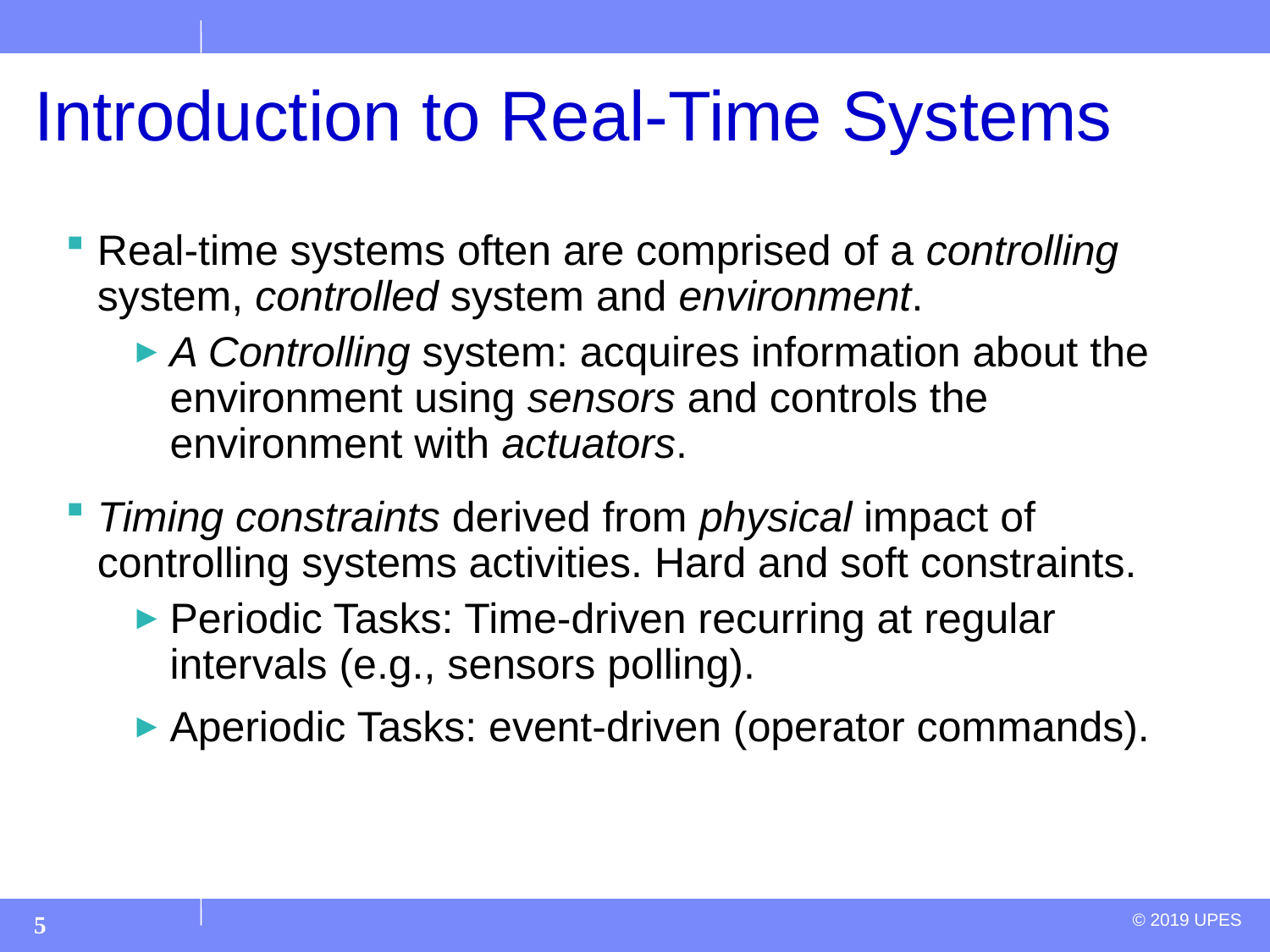

5
# Introduction to Real-Time Systems
Real-time systems often are comprised of a controlling system, controlled system and environment.
A Controlling system: acquires information about the environment using sensors and controls the environment with actuators.
Timing constraints derived from physical impact of controlling systems activities. Hard and soft constraints.
Periodic Tasks: Time-driven recurring at regular intervals (e.g., sensors polling).
Aperiodic Tasks: event-driven (operator commands).